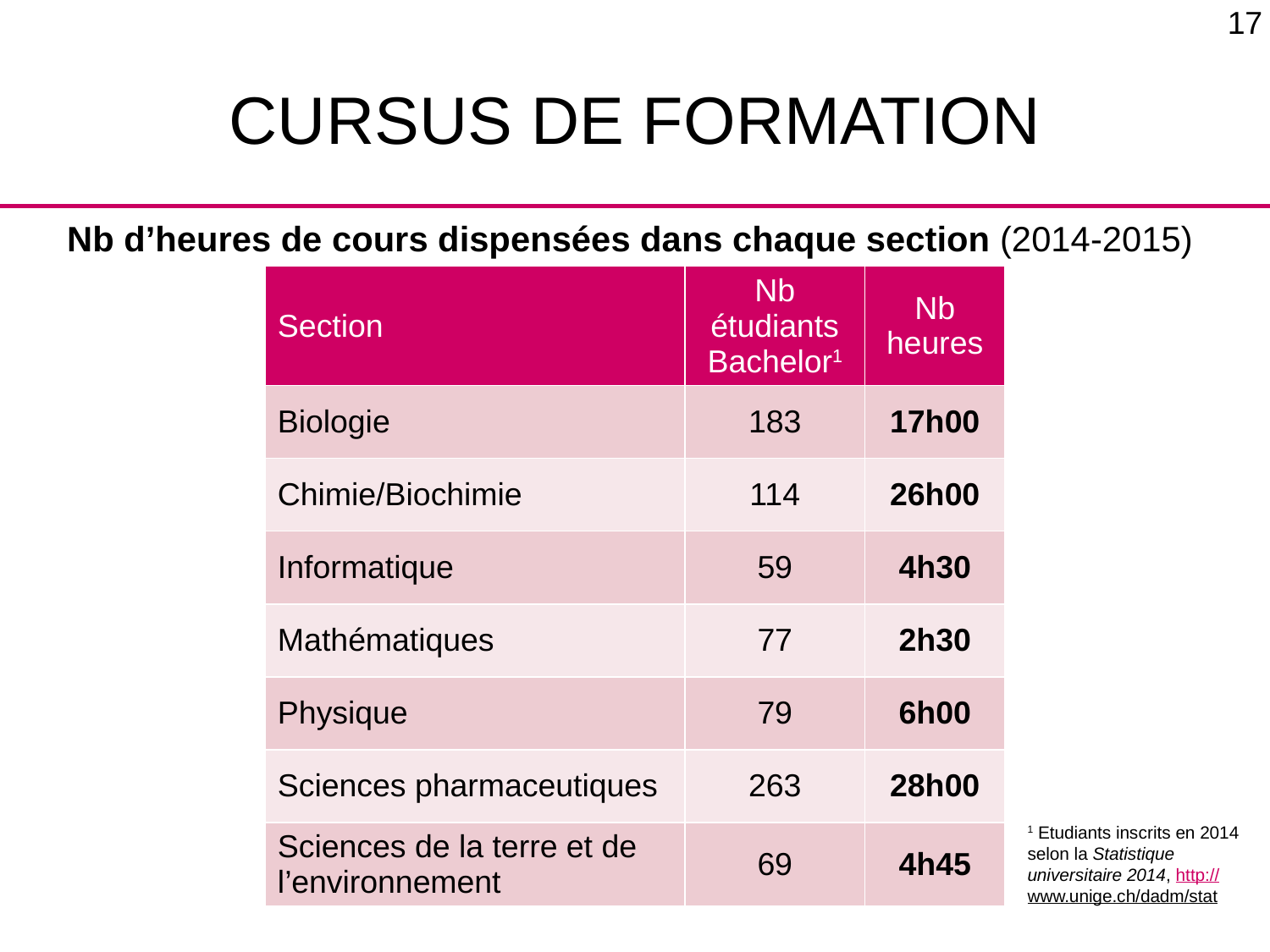

17
# Cursus de formation
Nb d’heures de cours dispensées dans chaque section (2014-2015)
| Section | Nb étudiants Bachelor1 | Nb heures |
| --- | --- | --- |
| Biologie | 183 | 17h00 |
| Chimie/Biochimie | 114 | 26h00 |
| Informatique | 59 | 4h30 |
| Mathématiques | 77 | 2h30 |
| Physique | 79 | 6h00 |
| Sciences pharmaceutiques | 263 | 28h00 |
| Sciences de la terre et de l’environnement | 69 | 4h45 |
1 Etudiants inscrits en 2014 selon la Statistique universitaire 2014, http://www.unige.ch/dadm/stat